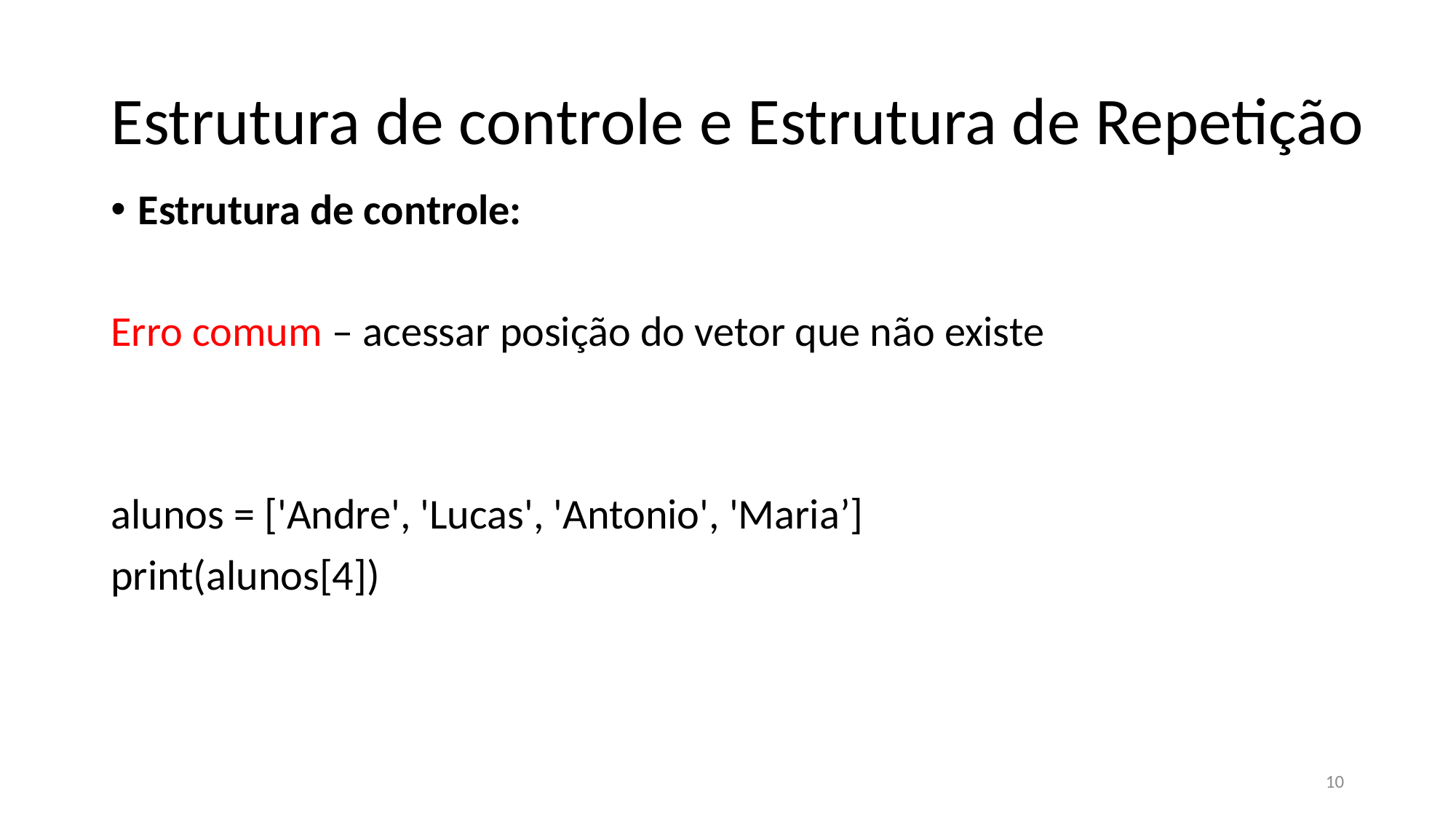

# Estrutura de controle e Estrutura de Repetição
Estrutura de controle:

Erro comum – acessar posição do vetor que não existe

alunos = ['Andre', 'Lucas', 'Antonio', 'Maria’]
print(alunos[4])
10